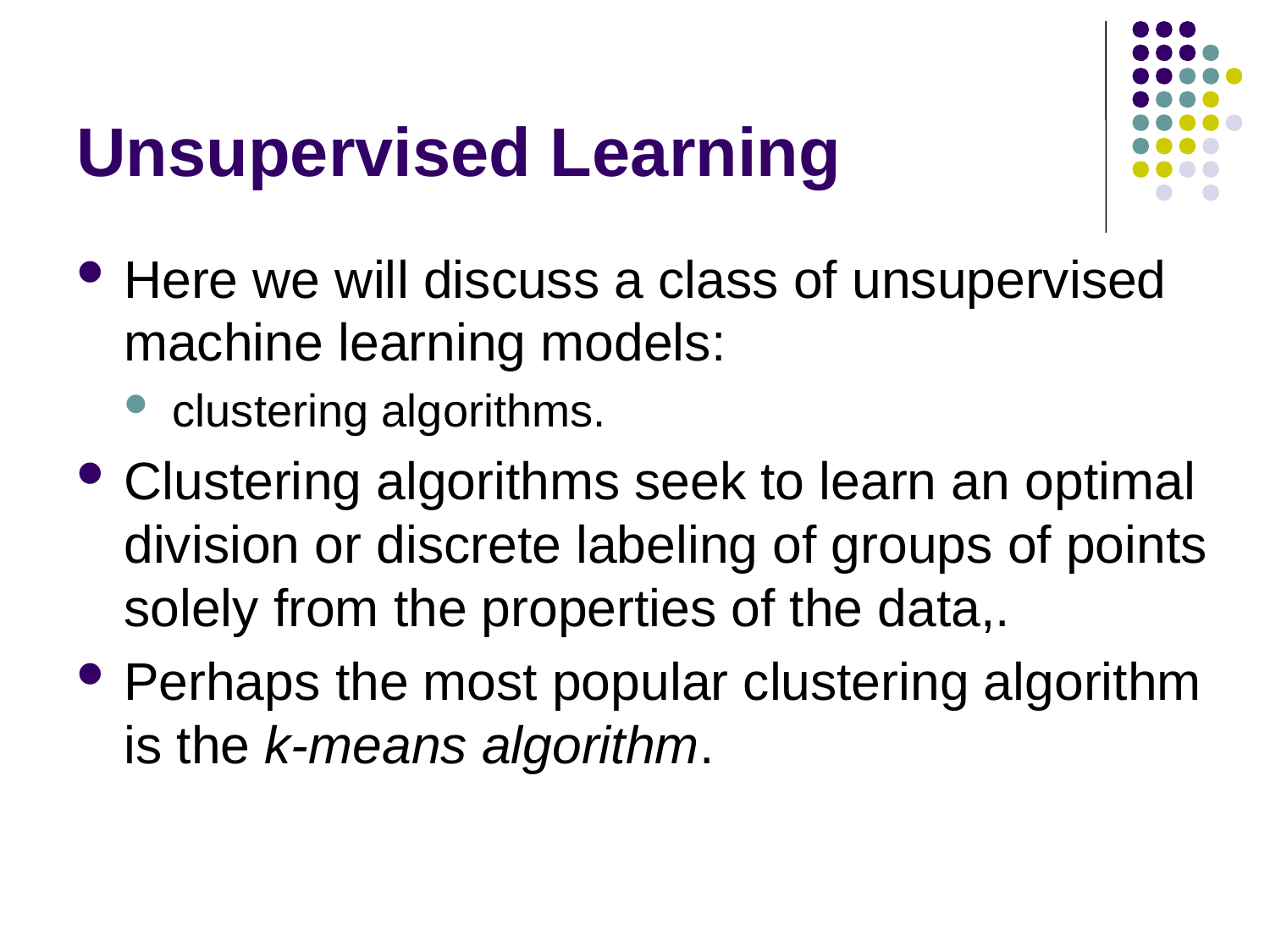

# Unsupervised Learning
Here we will discuss a class of unsupervised machine learning models:
clustering algorithms.
Clustering algorithms seek to learn an optimal division or discrete labeling of groups of points solely from the properties of the data,.
Perhaps the most popular clustering algorithm is the k-means algorithm.